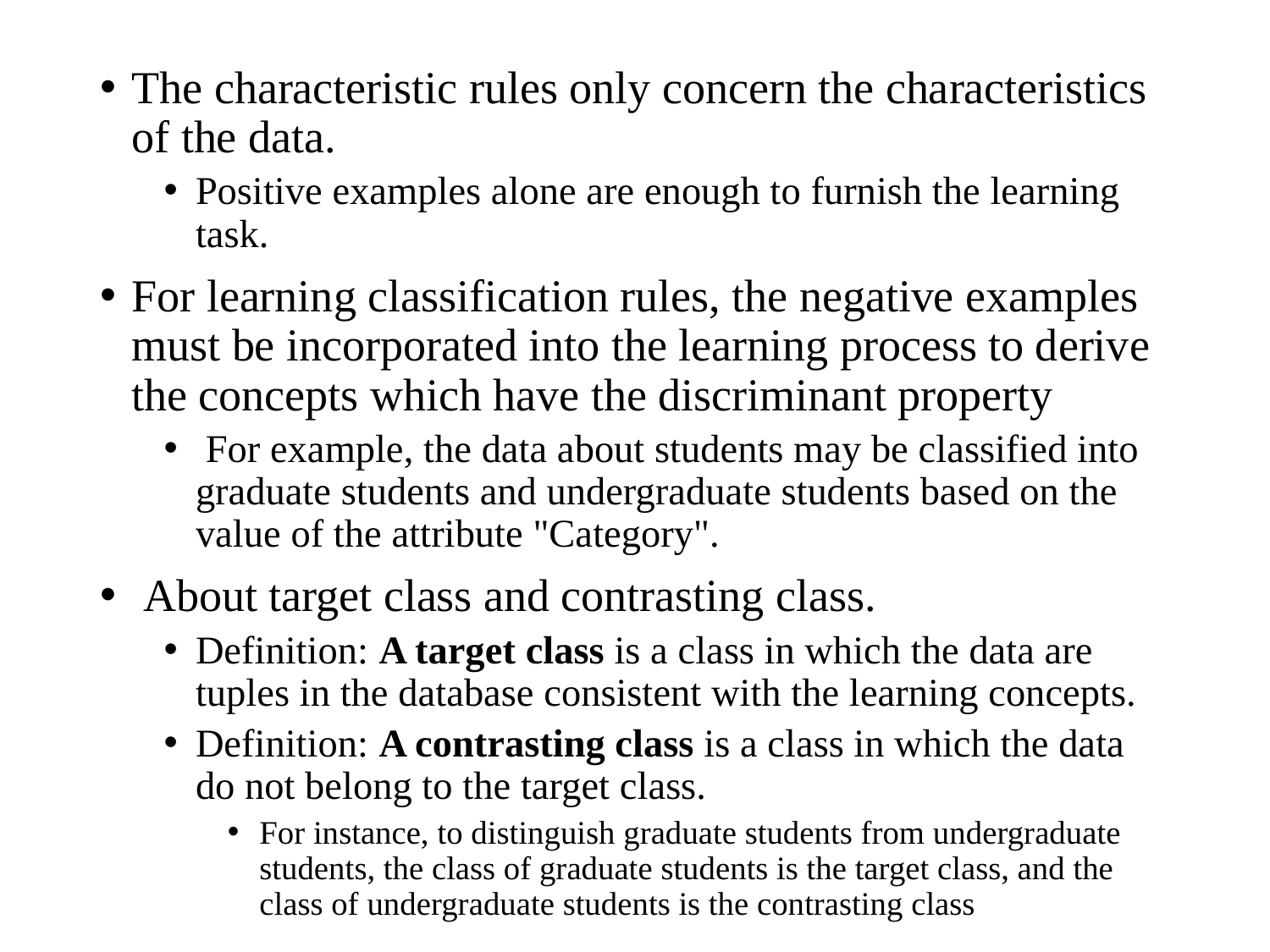

The characteristic rules only concern the characteristics of the data.
Positive examples alone are enough to furnish the learning task.
For learning classification rules, the negative examples must be incorporated into the learning process to derive the concepts which have the discriminant property
 For example, the data about students may be classified into graduate students and undergraduate students based on the value of the attribute "Category".
 About target class and contrasting class.
Definition: A target class is a class in which the data are tuples in the database consistent with the learning concepts.
Definition: A contrasting class is a class in which the data do not belong to the target class.
For instance, to distinguish graduate students from undergraduate students, the class of graduate students is the target class, and the class of undergraduate students is the contrasting class